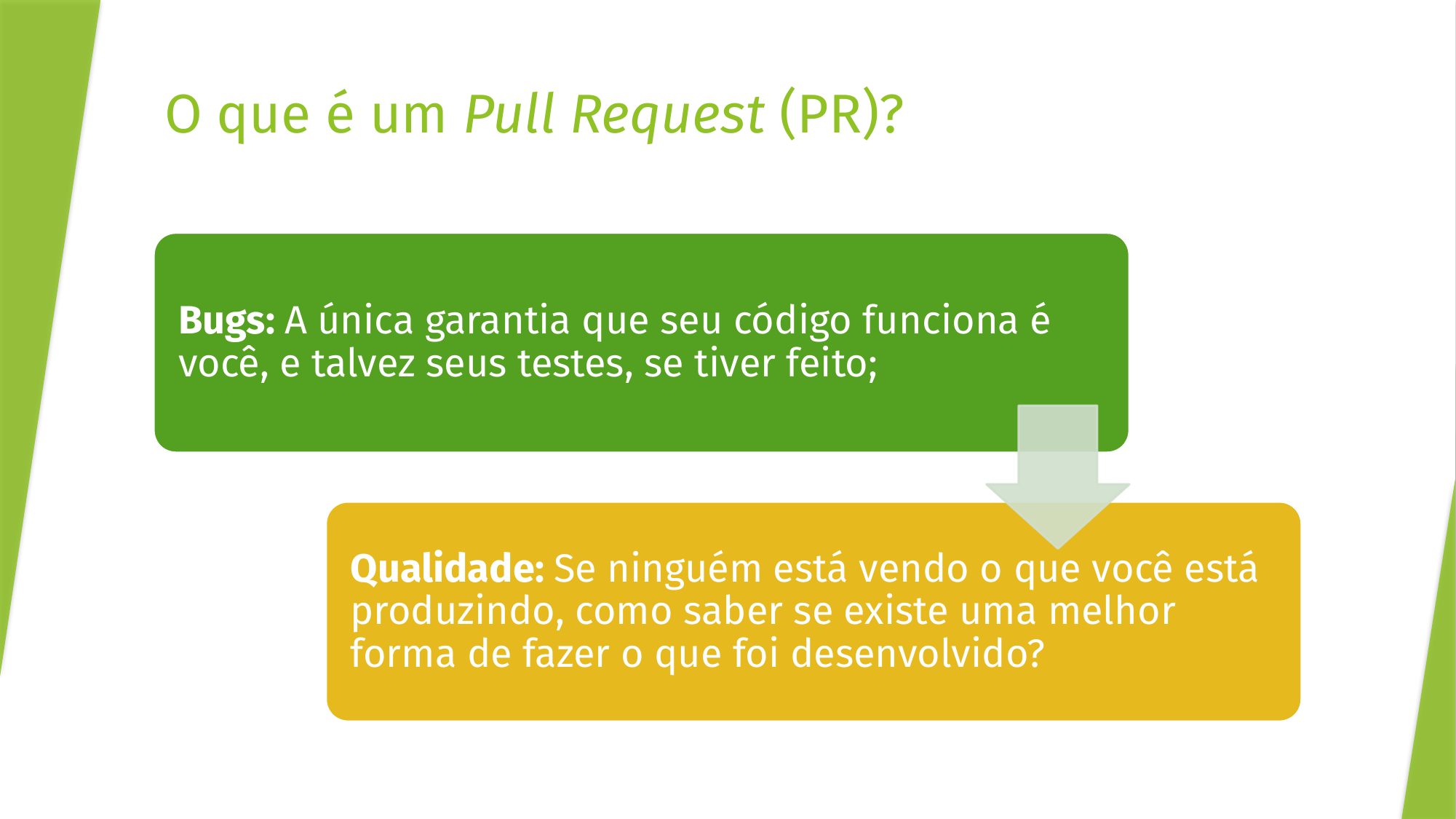

# O que é um Pull Request (PR)?
Bugs: A única garantia que seu código funciona é você, e talvez seus testes, se tiver feito;
Qualidade: Se ninguém está vendo o que você está produzindo, como saber se existe uma melhor forma de fazer o que foi desenvolvido?